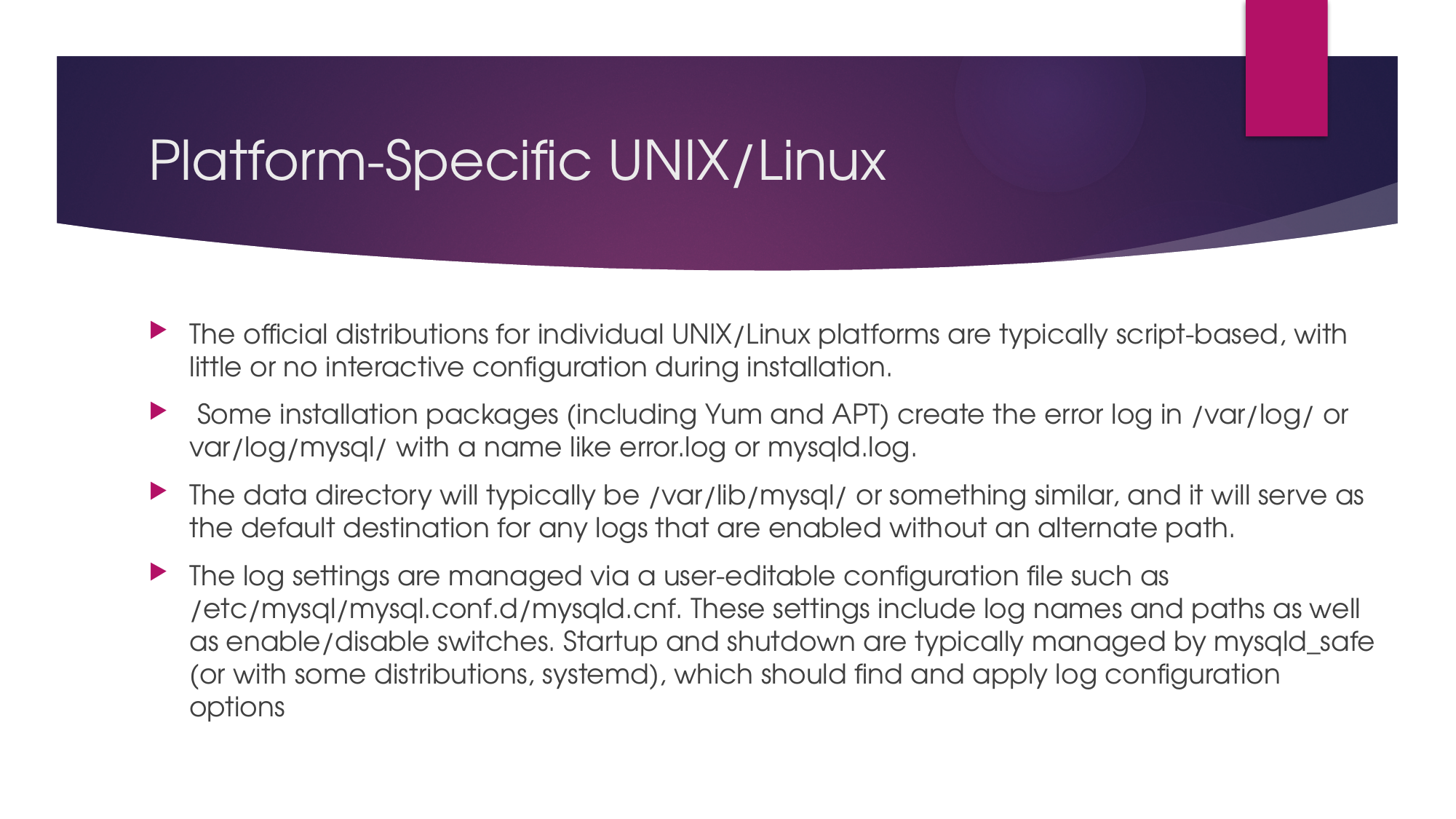

# Platform-Specific UNIX/Linux
The official distributions for individual UNIX/Linux platforms are typically script-based, with little or no interactive configuration during installation.
 Some installation packages (including Yum and APT) create the error log in /var/log/ or var/log/mysql/ with a name like error.log or mysqld.log.
The data directory will typically be /var/lib/mysql/ or something similar, and it will serve as the default destination for any logs that are enabled without an alternate path.
The log settings are managed via a user-editable configuration file such as /etc/mysql/mysql.conf.d/mysqld.cnf. These settings include log names and paths as well as enable/disable switches. Startup and shutdown are typically managed by mysqld_safe (or with some distributions, systemd), which should find and apply log configuration options